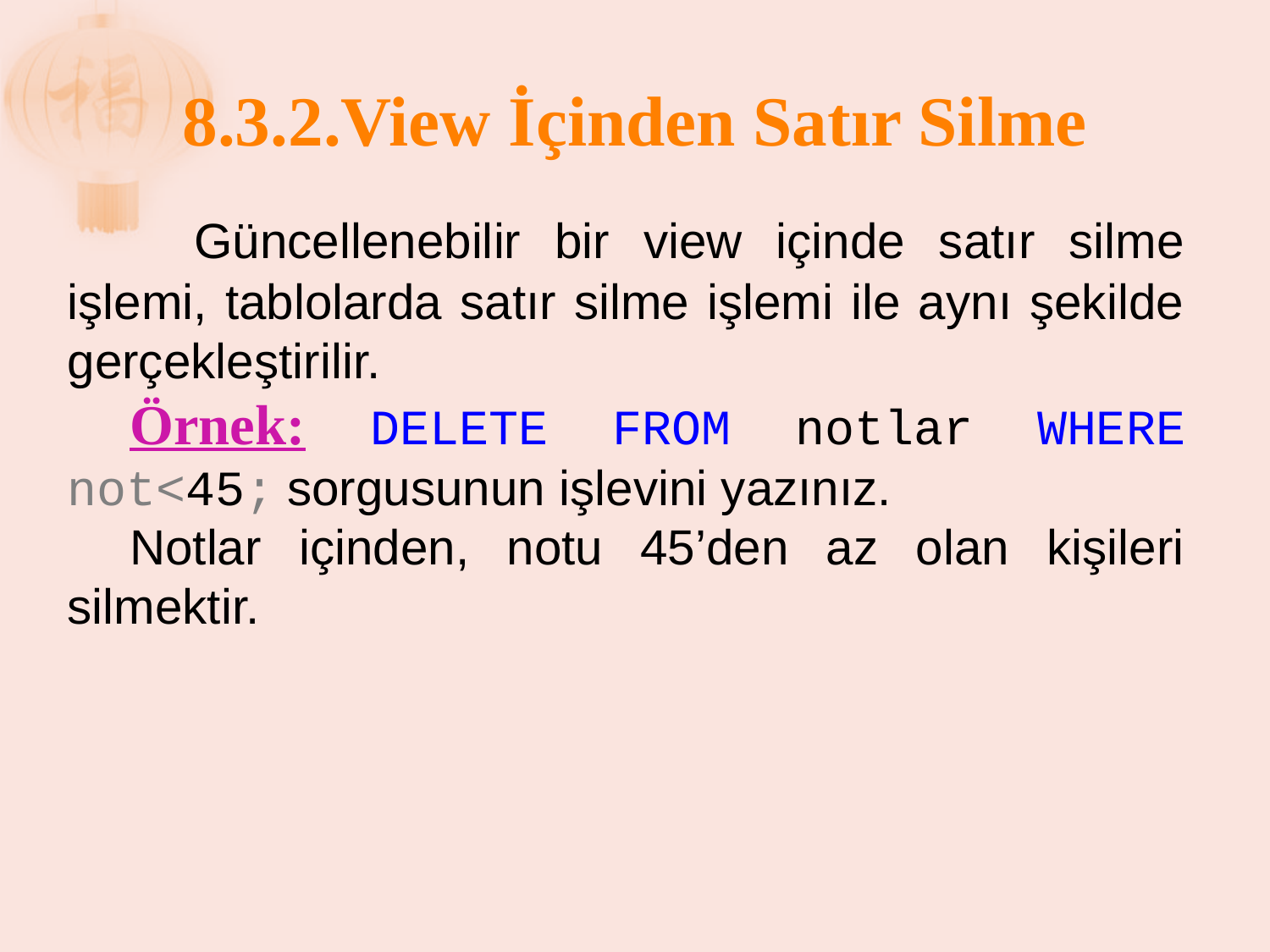

# 8.3.2.View İçinden Satır Silme
	Güncellenebilir bir view içinde satır silme işlemi, tablolarda satır silme işlemi ile aynı şekilde gerçekleştirilir.
Örnek:	 DELETE FROM notlar WHERE not<45; sorgusunun işlevini yazınız.
Notlar içinden, notu 45’den az olan kişileri silmektir.